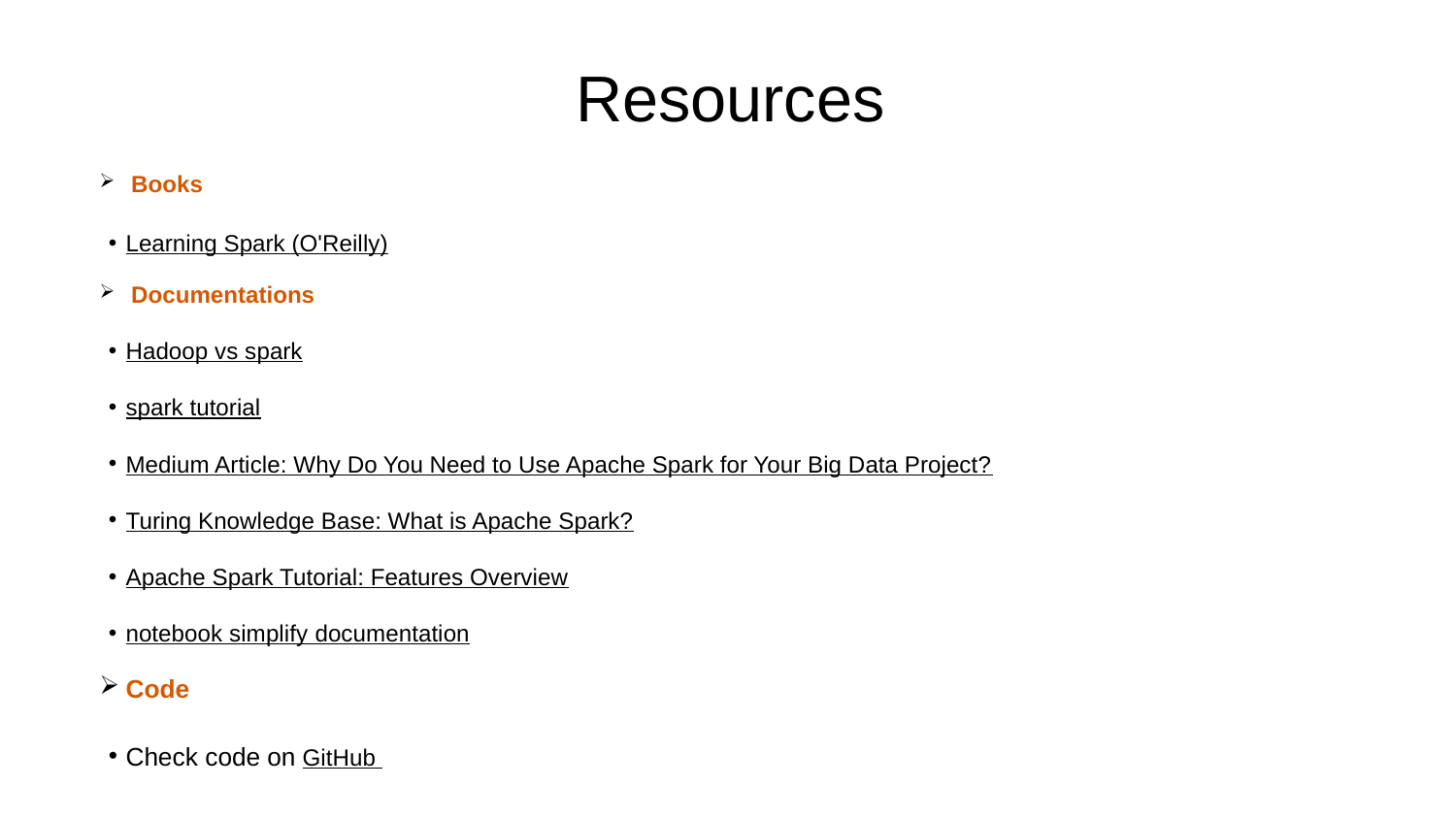

# Resources
 Books

Learning Spark (O'Reilly)

 Documentations

Hadoop vs spark

spark tutorial

Medium Article: Why Do You Need to Use Apache Spark for Your Big Data Project?

Turing Knowledge Base: What is Apache Spark?

Apache Spark Tutorial: Features Overview

notebook simplify documentation
Code

Check code on GitHub